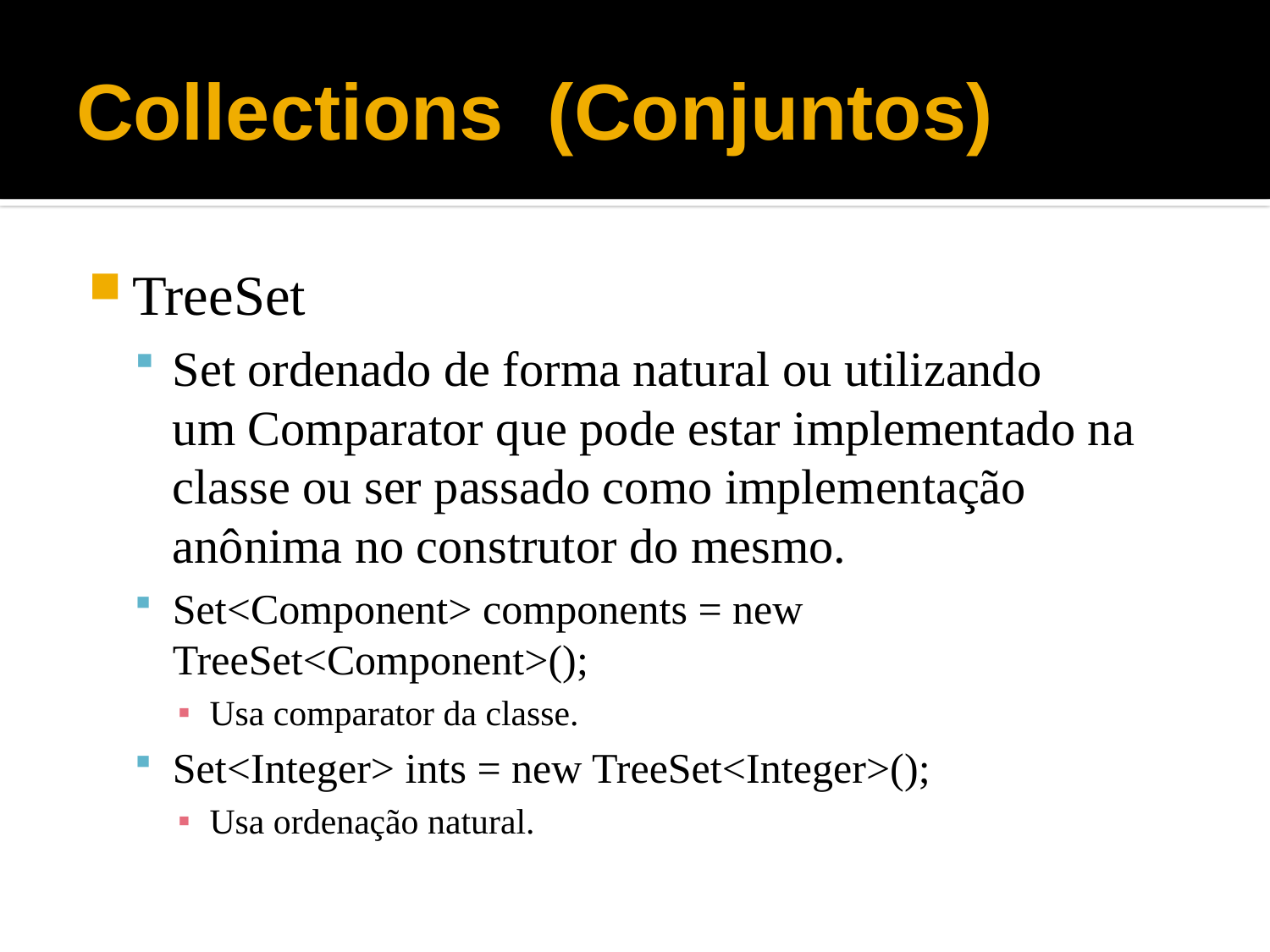

# Collections  (Conjuntos)
TreeSet
Set ordenado de forma natural ou utilizando um Comparator que pode estar implementado na classe ou ser passado como implementação anônima no construtor do mesmo.
Set<Component> components = new TreeSet<Component>();
Usa comparator da classe.
Set<Integer> ints = new TreeSet<Integer>();
Usa ordenação natural.